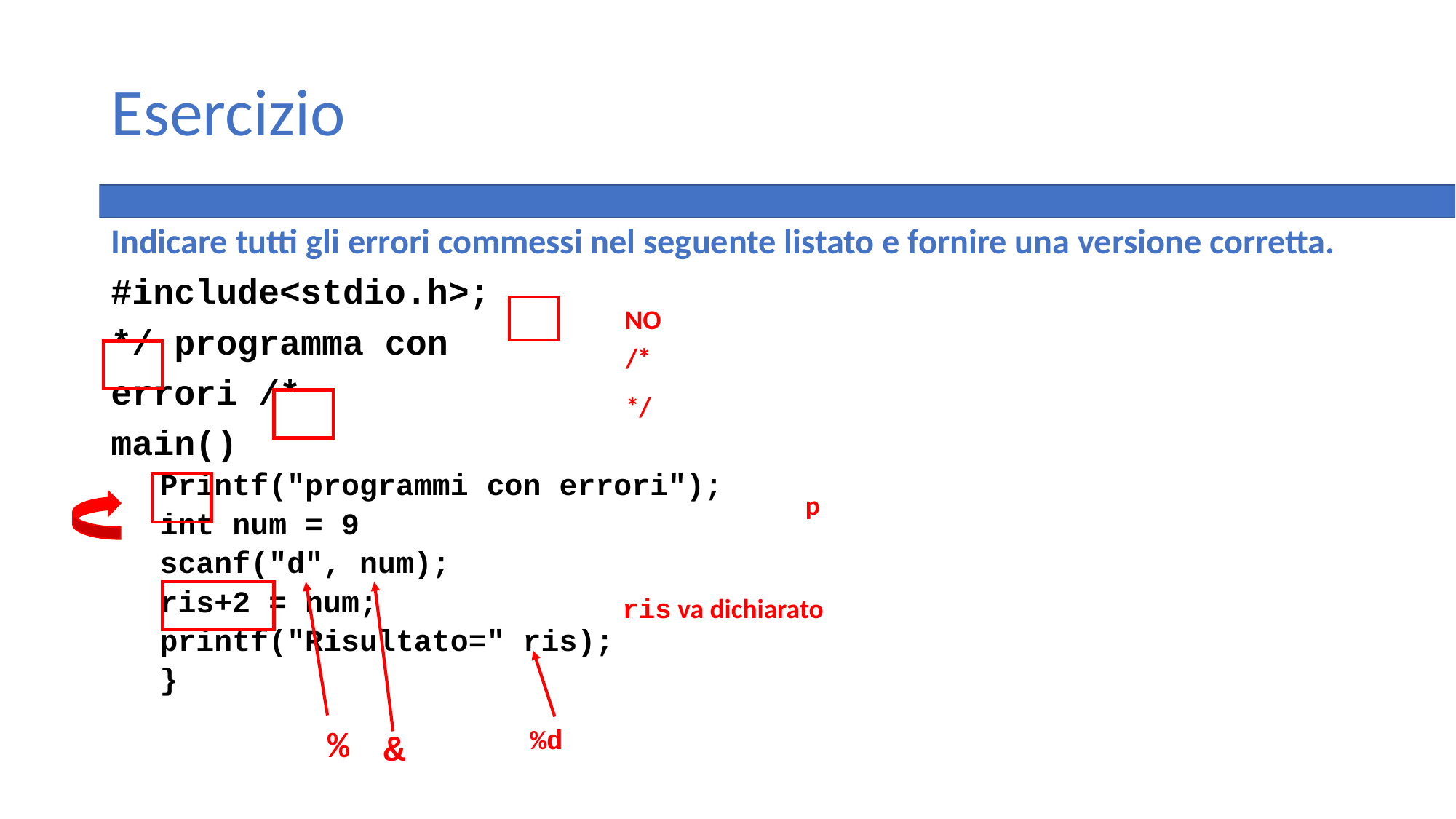

# Esercizio
Indicare tutti gli errori commessi nel seguente listato e fornire una versione corretta.
#include<stdio.h>;
*/ programma con
errori /*
main()
Printf("programmi con errori");
int num = 9
scanf("d", num);
ris+2 = num;
printf("Risultato=" ris);
}

NO
/*

*/

p

ris va dichiarato
%
%d
&